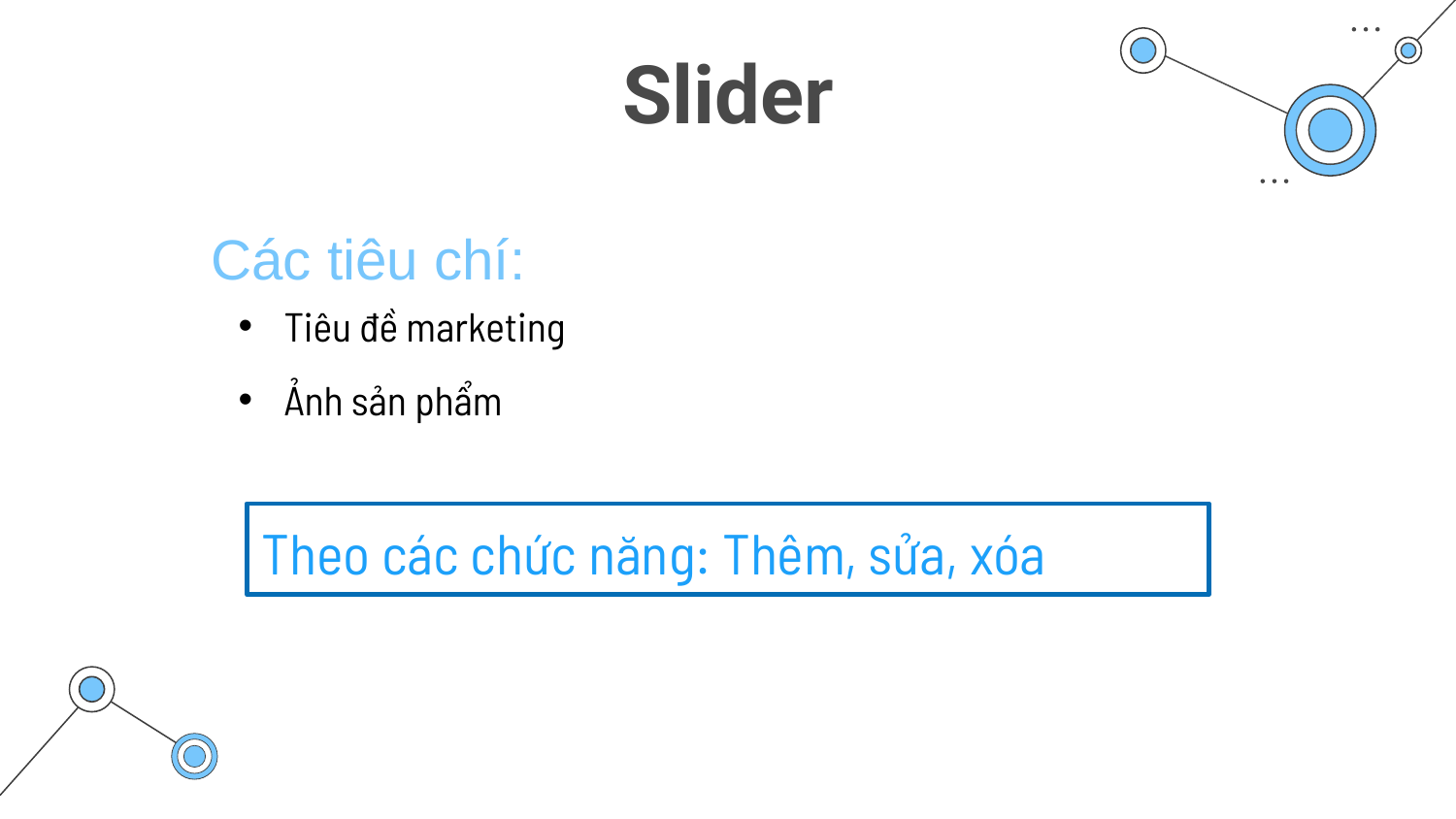

# Slider
Các tiêu chí:
Tiêu đề marketing
Ảnh sản phẩm

Theo các chức năng: Thêm, sửa, xóa